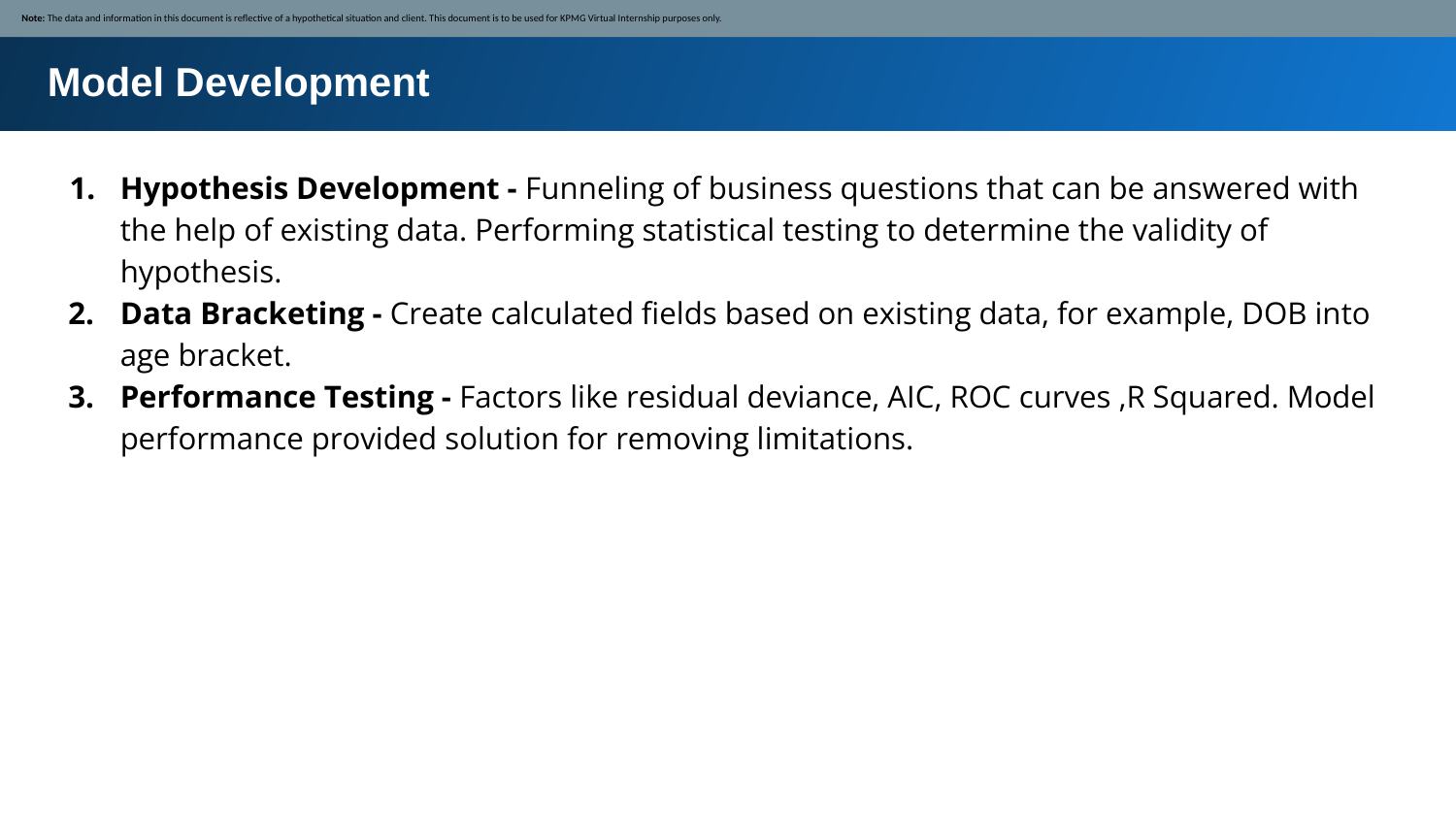

Note: The data and information in this document is reflective of a hypothetical situation and client. This document is to be used for KPMG Virtual Internship purposes only.
Model Development
Hypothesis Development - Funneling of business questions that can be answered with the help of existing data. Performing statistical testing to determine the validity of hypothesis.
Data Bracketing - Create calculated fields based on existing data, for example, DOB into age bracket.
Performance Testing - Factors like residual deviance, AIC, ROC curves ,R Squared. Model performance provided solution for removing limitations.